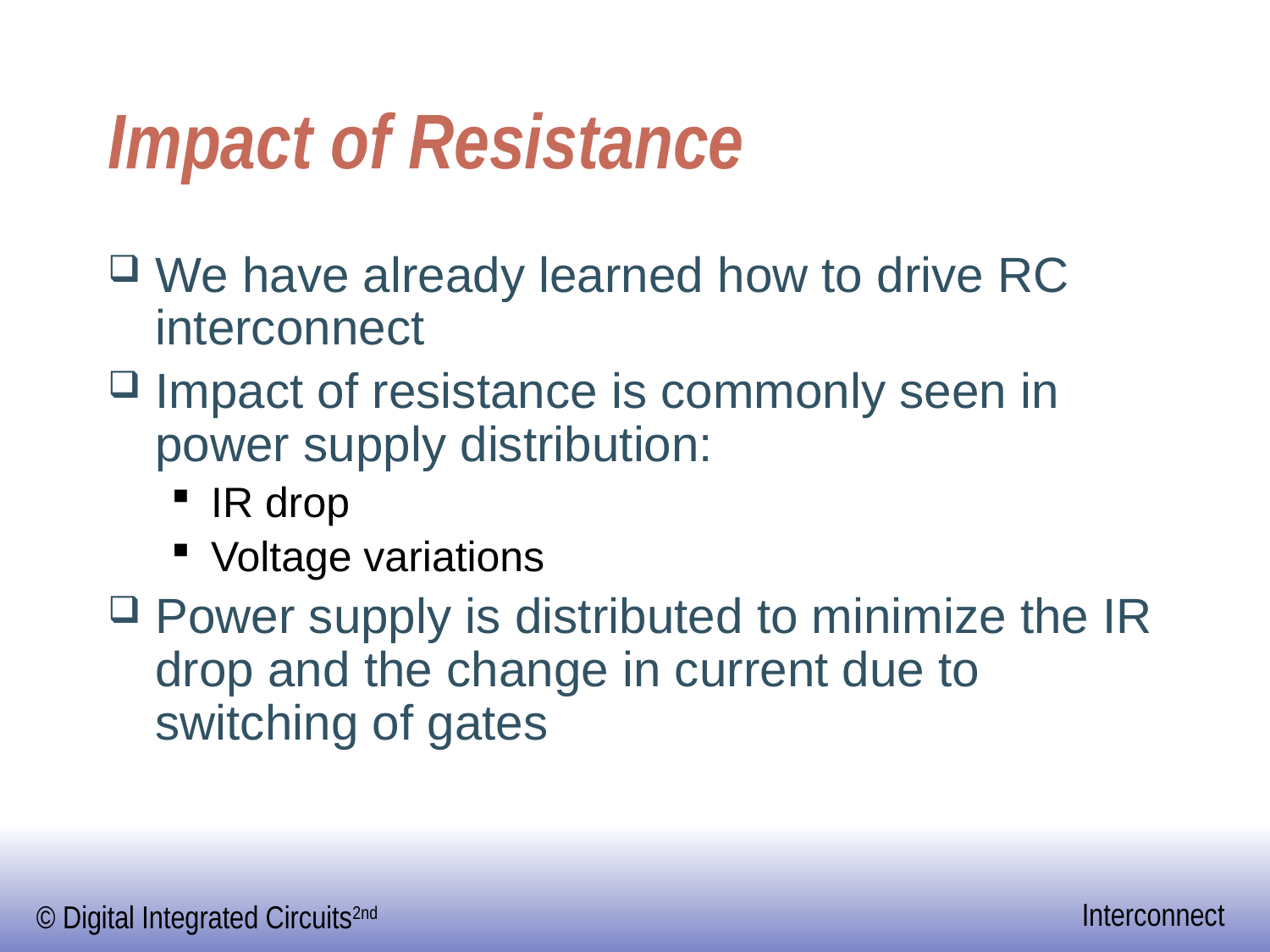

# Impact of Resistance
We have already learned how to drive RC interconnect
Impact of resistance is commonly seen in power supply distribution:
IR drop
Voltage variations
Power supply is distributed to minimize the IR drop and the change in current due to switching of gates